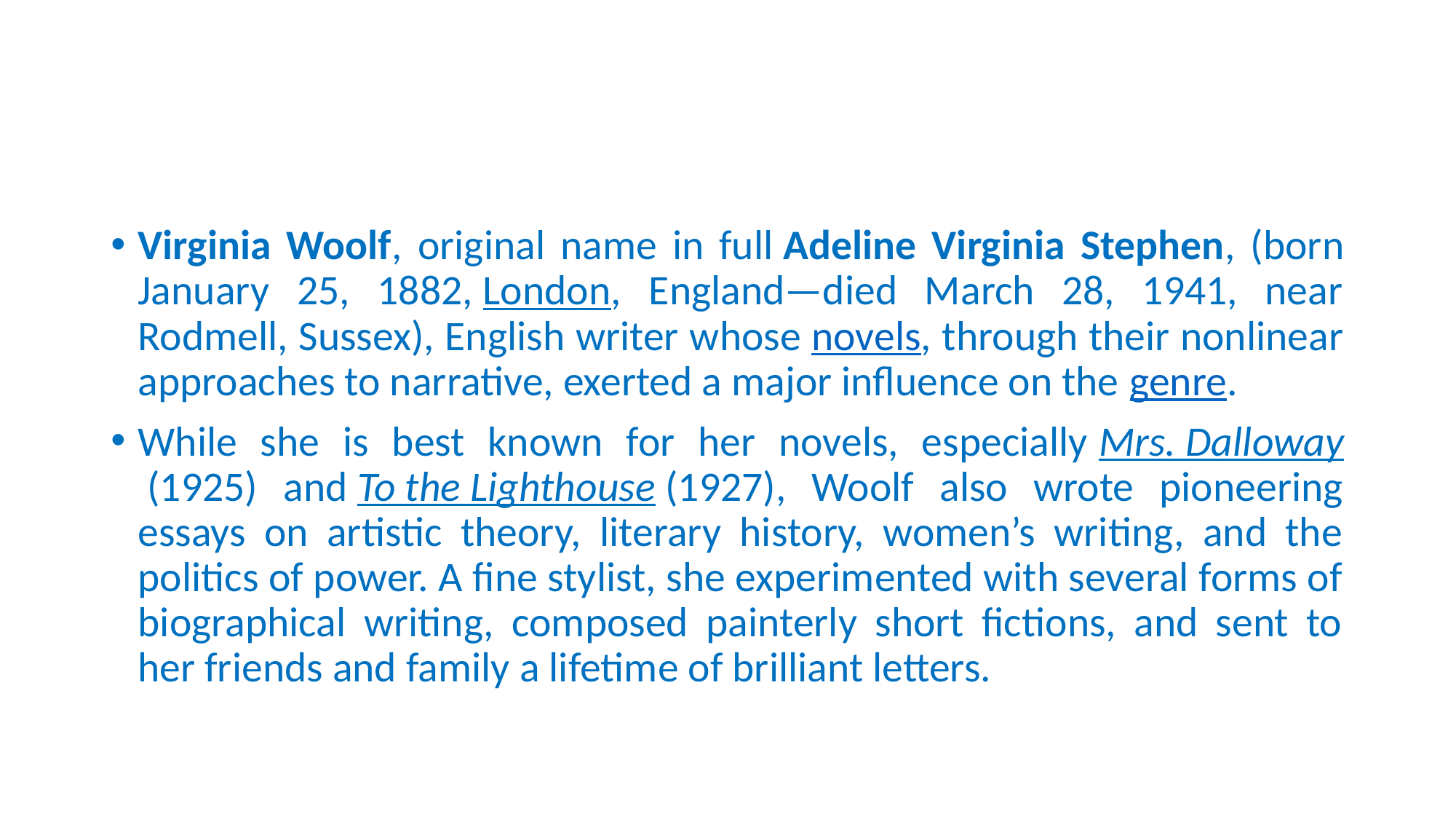

Virginia Woolf, original name in full Adeline Virginia Stephen, (born January 25, 1882, London, England—died March 28, 1941, near Rodmell, Sussex), English writer whose novels, through their nonlinear approaches to narrative, exerted a major influence on the genre.
While she is best known for her novels, especially Mrs. Dalloway (1925) and To the Lighthouse (1927), Woolf also wrote pioneering essays on artistic theory, literary history, women’s writing, and the politics of power. A fine stylist, she experimented with several forms of biographical writing, composed painterly short fictions, and sent to her friends and family a lifetime of brilliant letters.